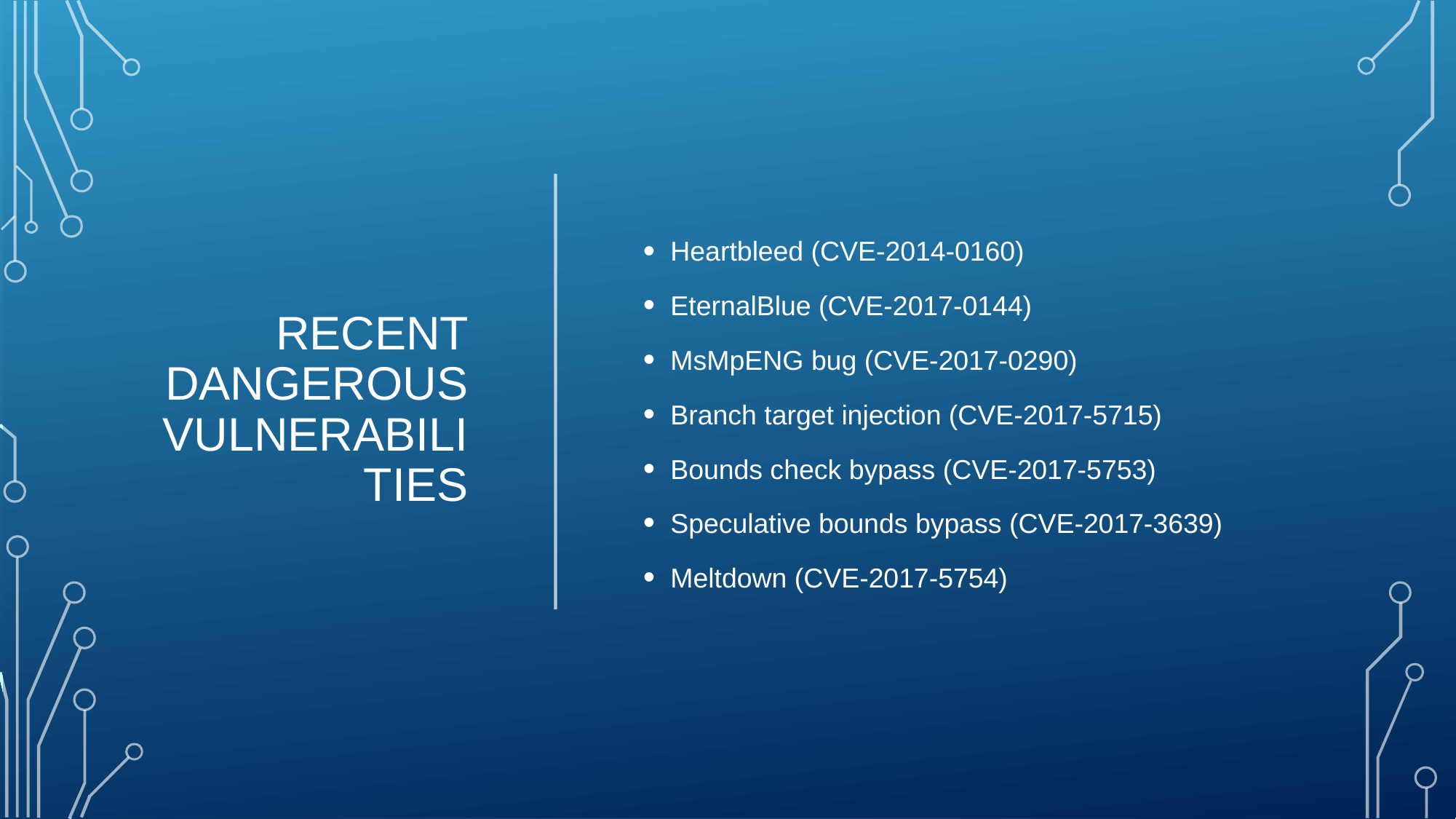

# Recent Dangerous Vulnerabilities
Heartbleed (CVE-2014-0160)
EternalBlue (CVE-2017-0144)
MsMpENG bug (CVE-2017-0290)
Branch target injection (CVE-2017-5715)
Bounds check bypass (CVE-2017-5753)
Speculative bounds bypass (CVE-2017-3639)
Meltdown (CVE-2017-5754)